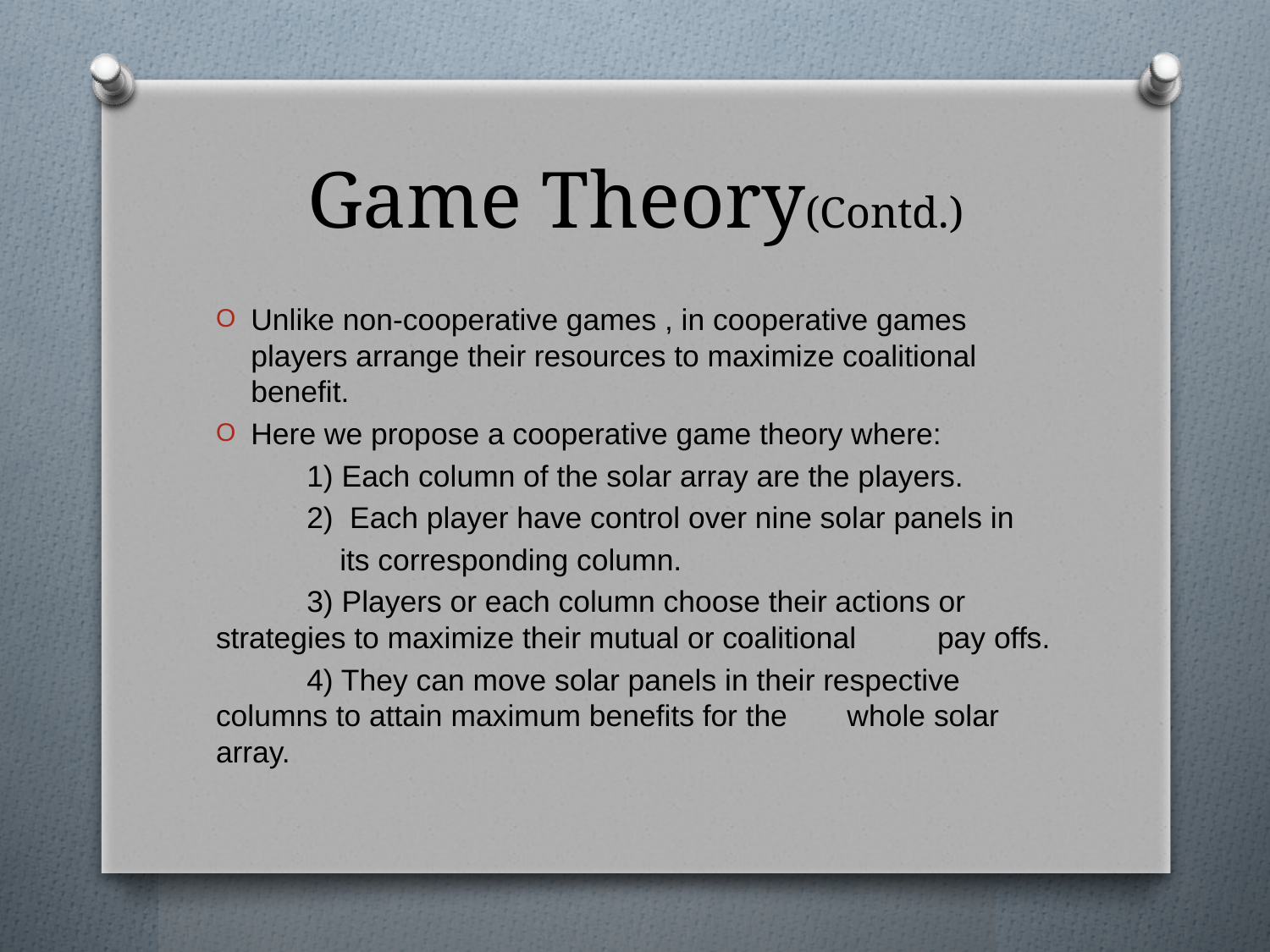

# Game Theory(Contd.)
Unlike non-cooperative games , in cooperative games players arrange their resources to maximize coalitional benefit.
Here we propose a cooperative game theory where:
           1) Each column of the solar array are the players.
           2)  Each player have control over nine solar panels in
               its corresponding column.
           3) Players or each column choose their actions or 	strategies to maximize their mutual or coalitional 	pay offs.
           4) They can move solar panels in their respective 	columns to attain maximum benefits for the 	whole solar array.